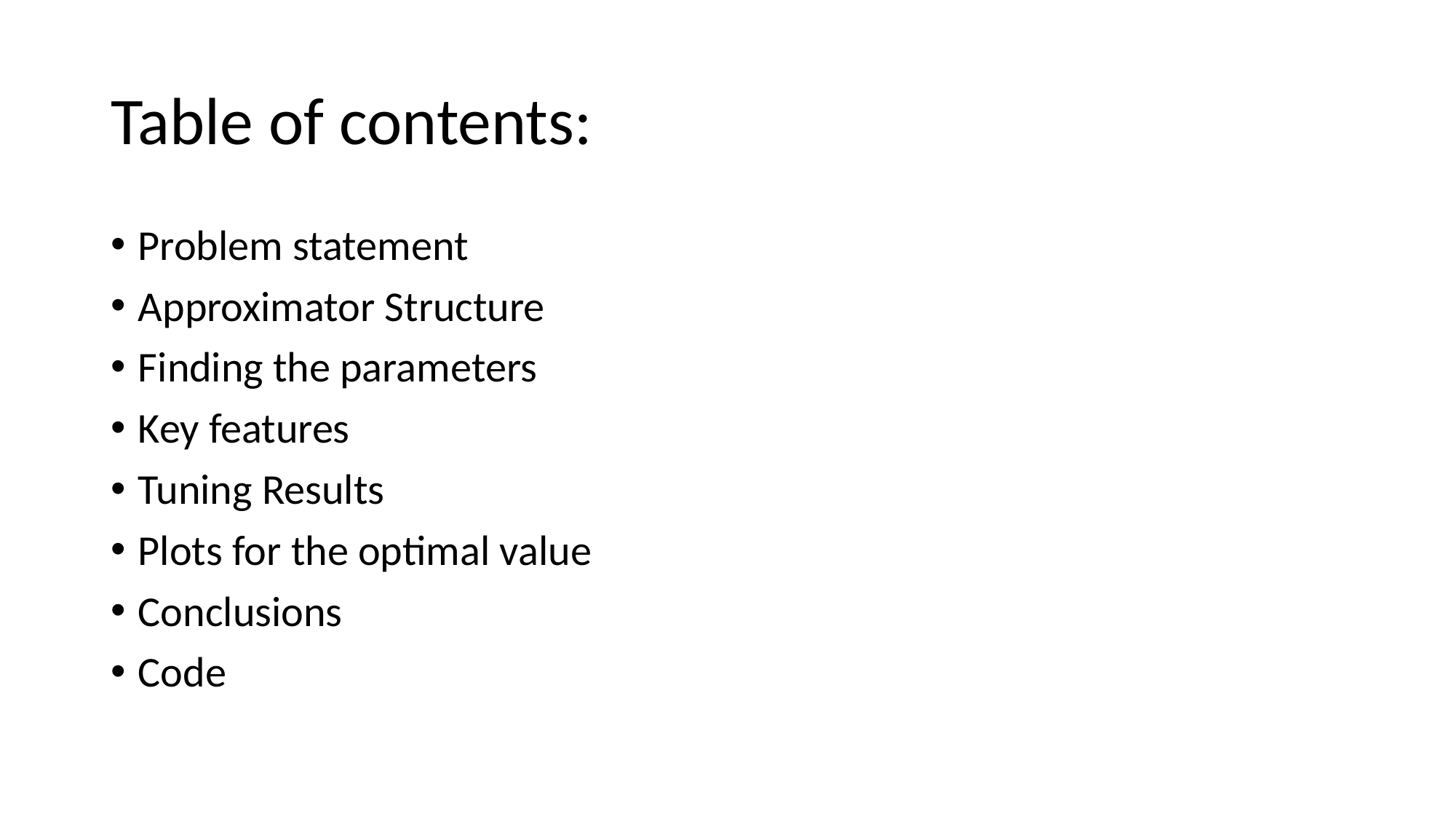

# Table of contents:
Problem statement
Approximator Structure
Finding the parameters
Key features
Tuning Results
Plots for the optimal value
Conclusions
Code